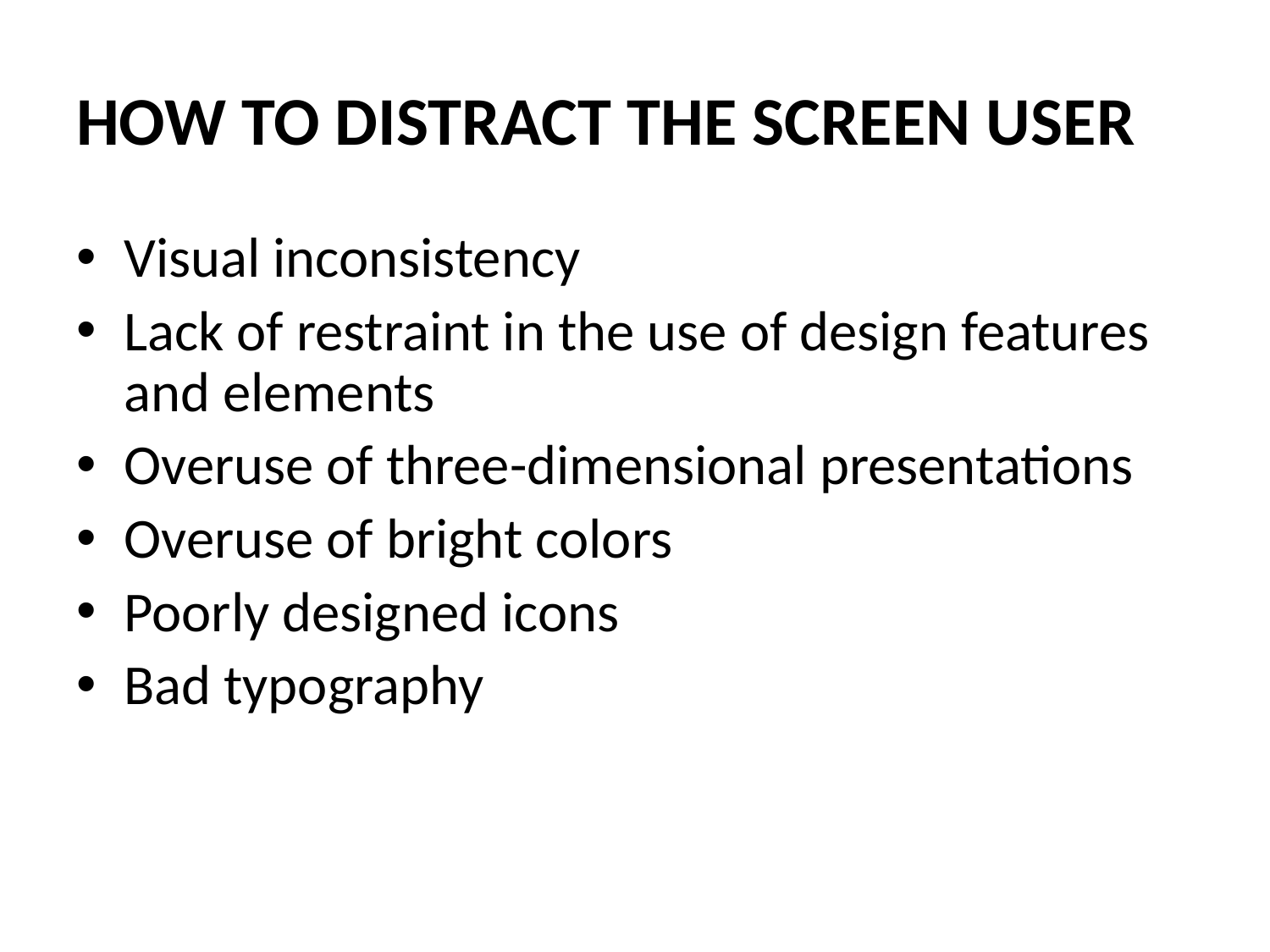

# HOW TO DISTRACT THE SCREEN USER
Visual inconsistency
Lack of restraint in the use of design features and elements
Overuse of three-dimensional presentations
Overuse of bright colors
Poorly designed icons
Bad typography